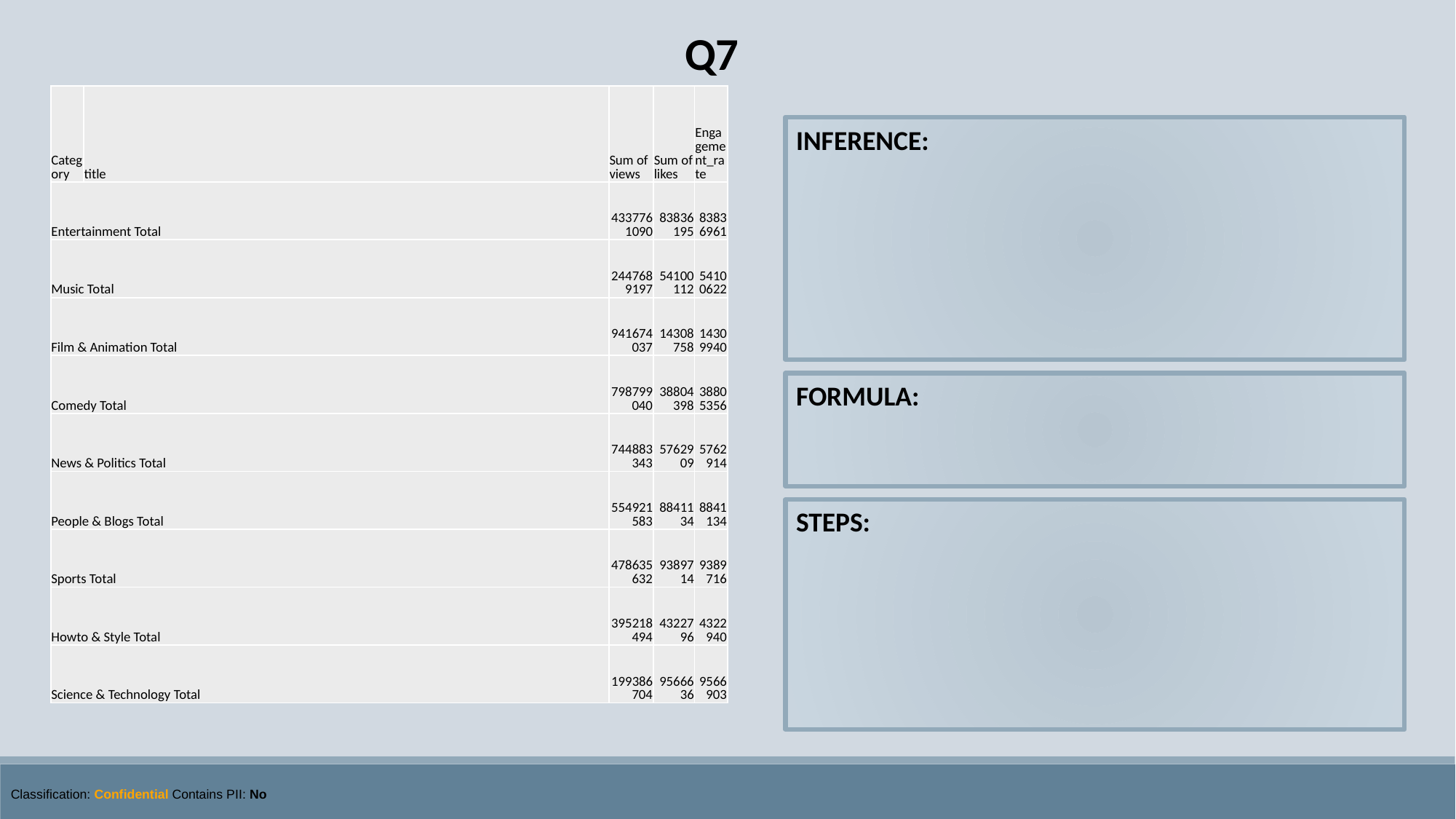

Q7
| Category | title | Sum of views | Sum of likes | Engagement\_rate |
| --- | --- | --- | --- | --- |
| Entertainment Total |  | 4337761090 | 83836195 | 83836961 |
| Music Total |  | 2447689197 | 54100112 | 54100622 |
| Film & Animation Total |  | 941674037 | 14308758 | 14309940 |
| Comedy Total |  | 798799040 | 38804398 | 38805356 |
| News & Politics Total |  | 744883343 | 5762909 | 5762914 |
| People & Blogs Total |  | 554921583 | 8841134 | 8841134 |
| Sports Total |  | 478635632 | 9389714 | 9389716 |
| Howto & Style Total |  | 395218494 | 4322796 | 4322940 |
| Science & Technology Total |  | 199386704 | 9566636 | 9566903 |

INFERENCE:
FORMULA:

STEPS: